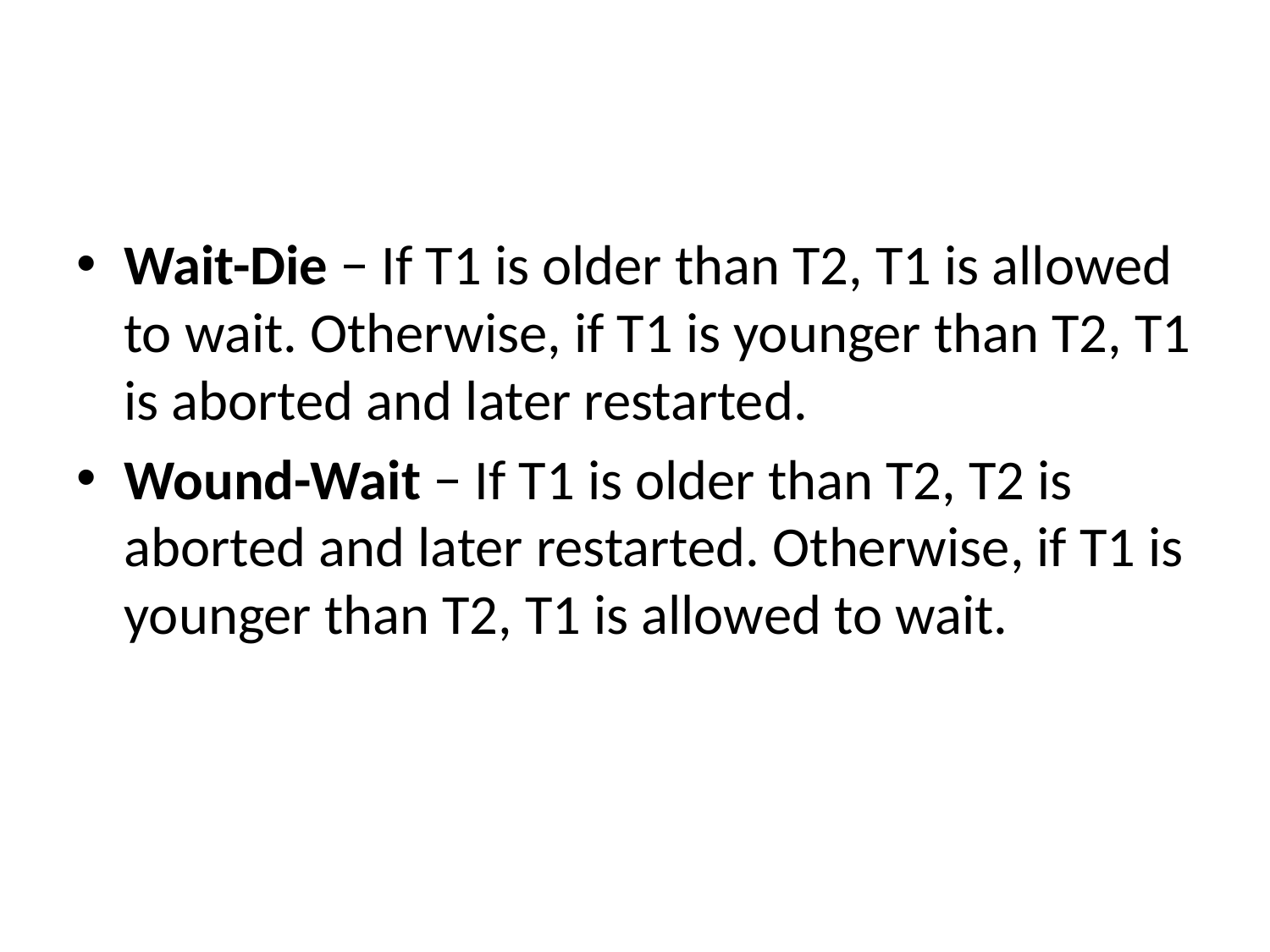

#
Wait-Die − If T1 is older than T2, T1 is allowed to wait. Otherwise, if T1 is younger than T2, T1 is aborted and later restarted.
Wound-Wait − If T1 is older than T2, T2 is aborted and later restarted. Otherwise, if T1 is younger than T2, T1 is allowed to wait.